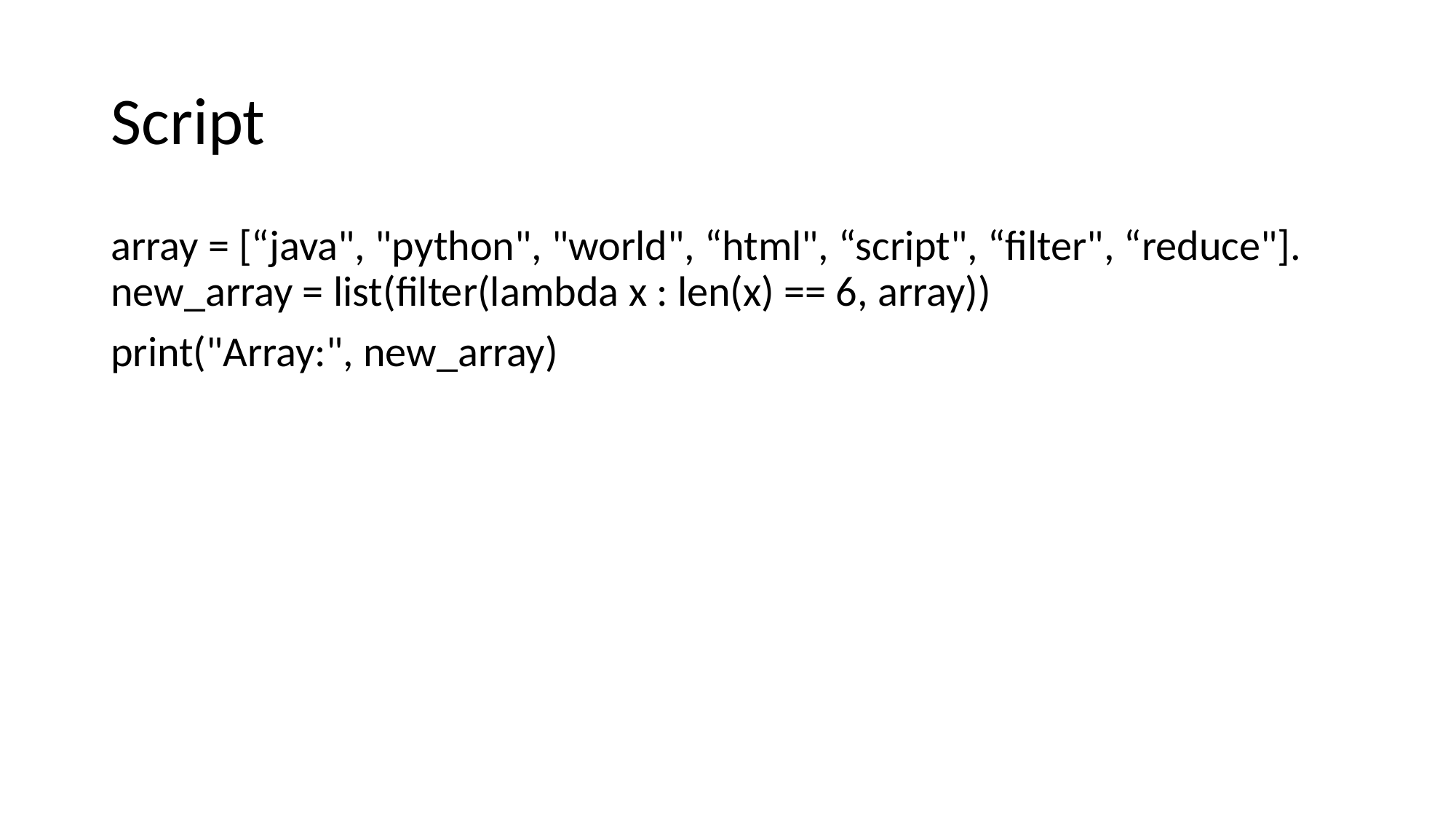

# Script
array = [“java", "python", "world", “html", “script", “filter", “reduce"]. new_array = list(filter(lambda x : len(x) == 6, array))
print("Array:", new_array)